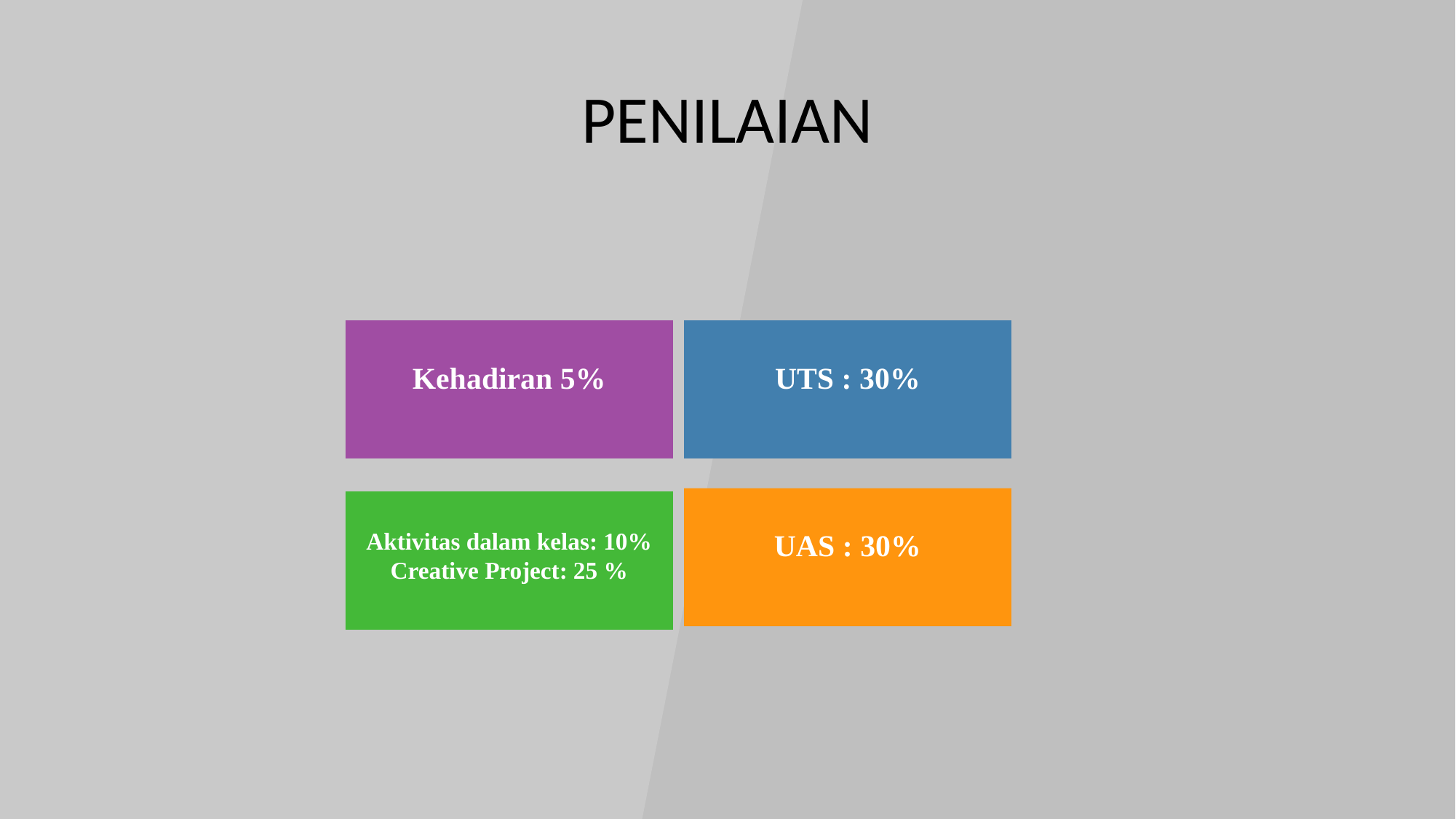

# PENILAIAN

Kehadiran 5%

UTS : 30%
    UAS: 30 %

UAS : 30%

Aktivitas dalam kelas: 10%
Creative Project: 25 %